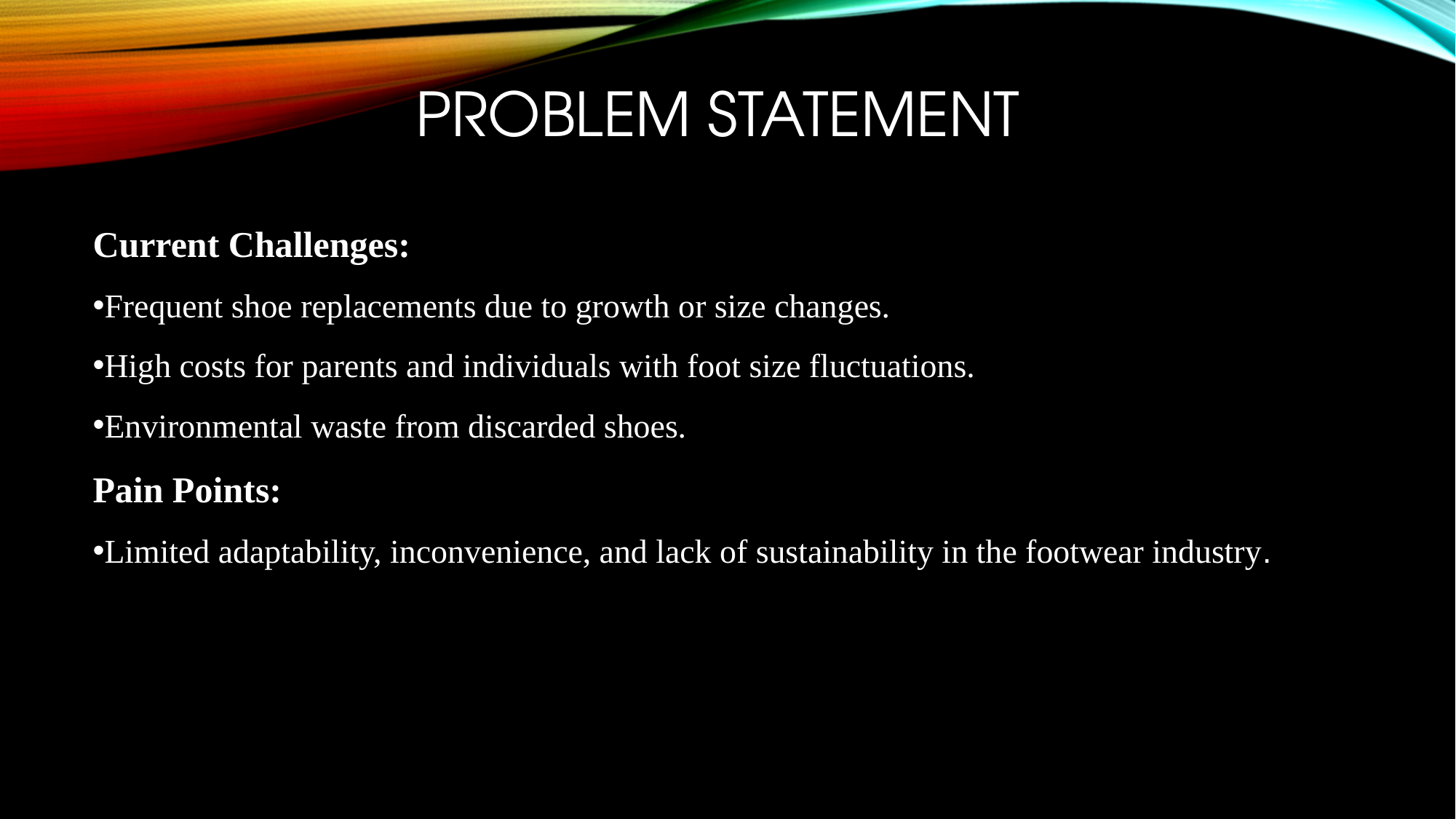

# Problem Statement
Current Challenges:
Frequent shoe replacements due to growth or size changes.
High costs for parents and individuals with foot size fluctuations.
Environmental waste from discarded shoes.
Pain Points:
Limited adaptability, inconvenience, and lack of sustainability in the footwear industry.